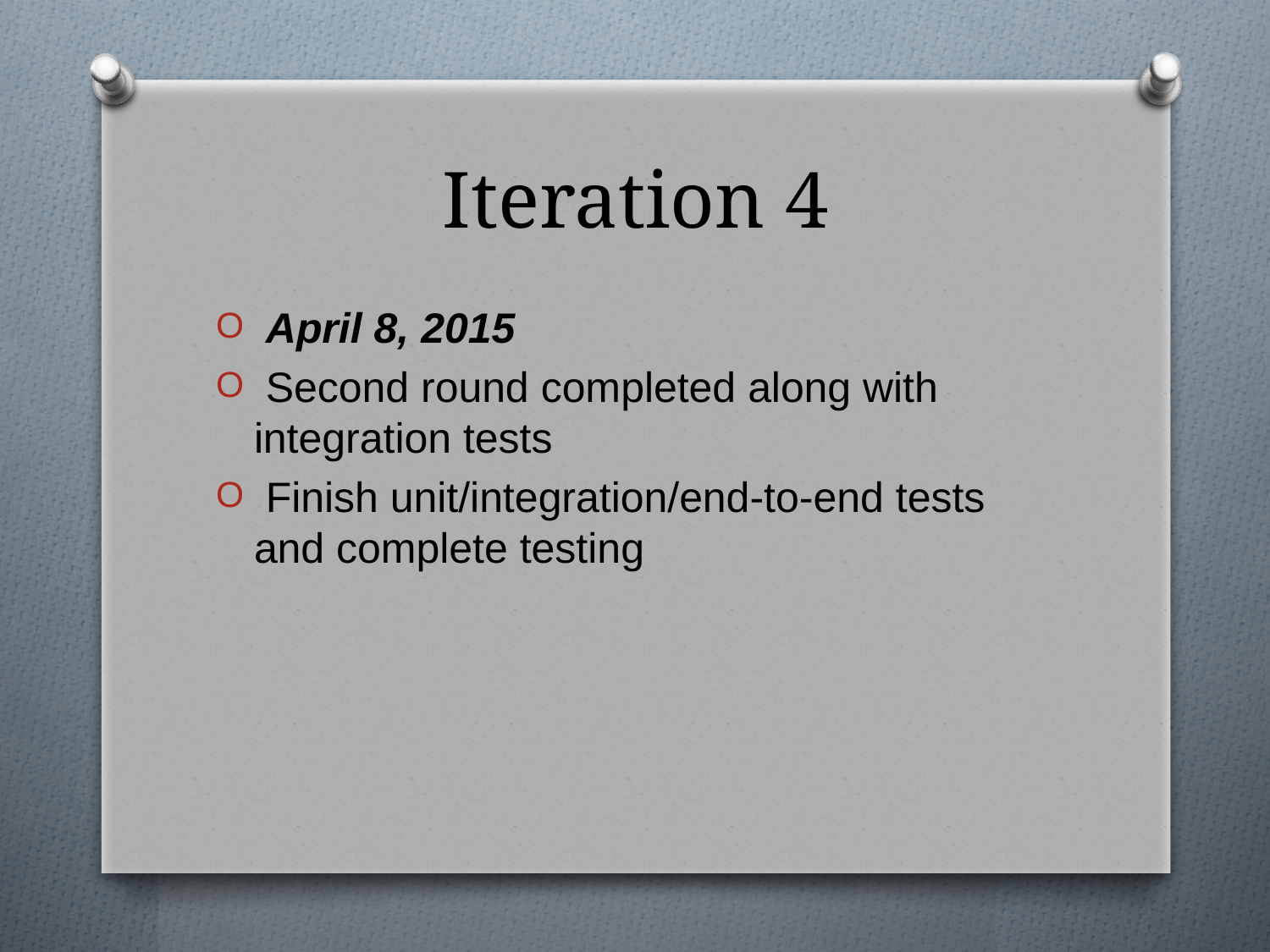

# Iteration 4
 April 8, 2015
 Second round completed along with integration tests
 Finish unit/integration/end-to-end tests and complete testing